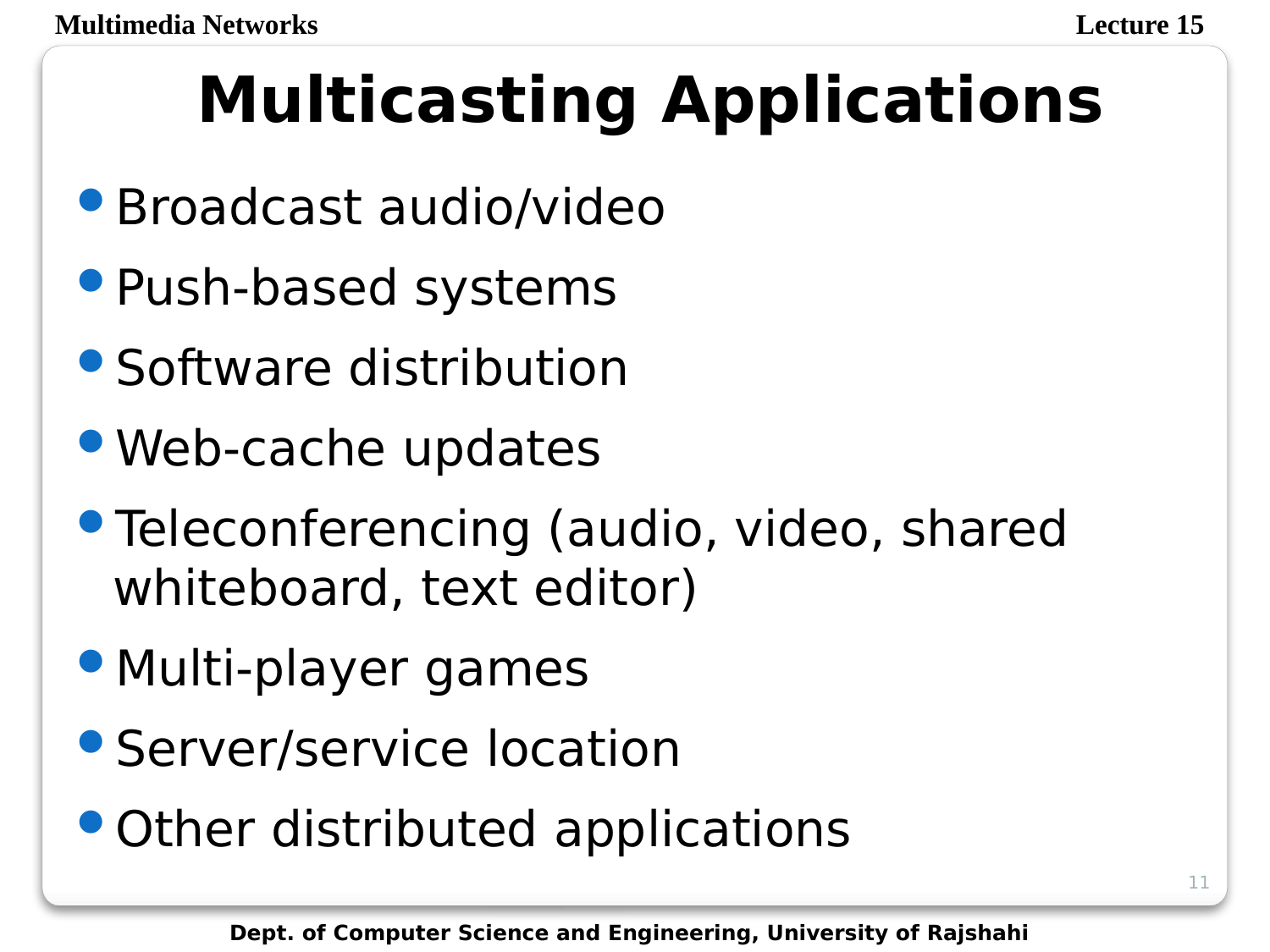

Multimedia Networks
Lecture 15
Multicasting Applications
Broadcast audio/video
Push-based systems
Software distribution
Web-cache updates
Teleconferencing (audio, video, shared whiteboard, text editor)
Multi-player games
Server/service location
Other distributed applications

11
Dept. of Computer Science and Engineering, University of Rajshahi